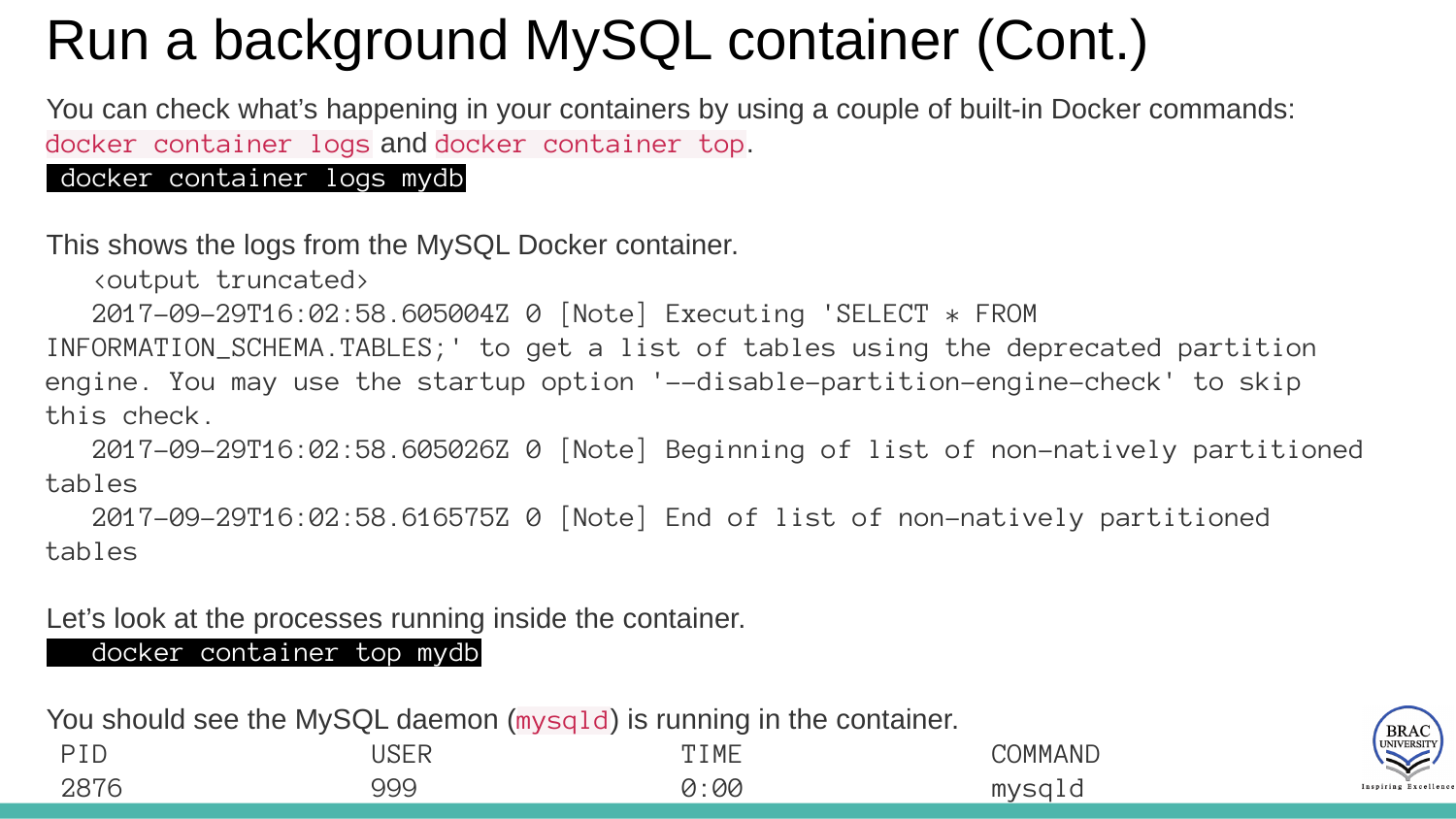

# Run a background MySQL container (Cont.)
You can check what’s happening in your containers by using a couple of built-in Docker commands: docker container logs and docker container top.
 docker container logs mydb
This shows the logs from the MySQL Docker container.
   <output truncated>
   2017-09-29T16:02:58.605004Z 0 [Note] Executing 'SELECT * FROM INFORMATION_SCHEMA.TABLES;' to get a list of tables using the deprecated partition engine. You may use the startup option '--disable-partition-engine-check' to skip this check.
   2017-09-29T16:02:58.605026Z 0 [Note] Beginning of list of non-natively partitioned tables
   2017-09-29T16:02:58.616575Z 0 [Note] End of list of non-natively partitioned tables
Let’s look at the processes running inside the container.
   docker container top mydb
You should see the MySQL daemon (mysqld) is running in the container.
 PID                 USER                TIME                COMMAND
 2876                999                 0:00                mysqld